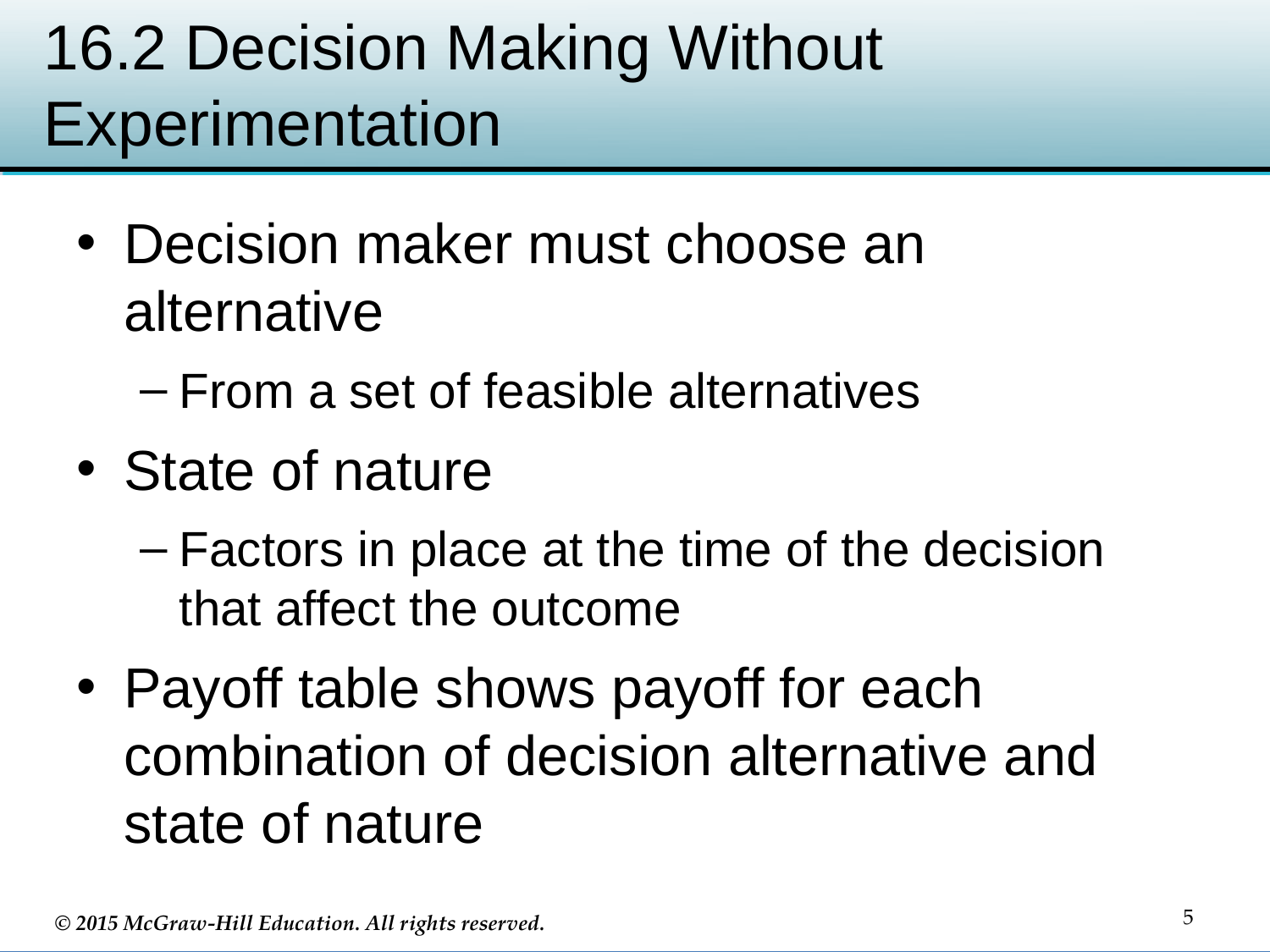

# 16.2 Decision Making Without Experimentation
Decision maker must choose an alternative
From a set of feasible alternatives
State of nature
Factors in place at the time of the decision that affect the outcome
Payoff table shows payoff for each combination of decision alternative and state of nature
5